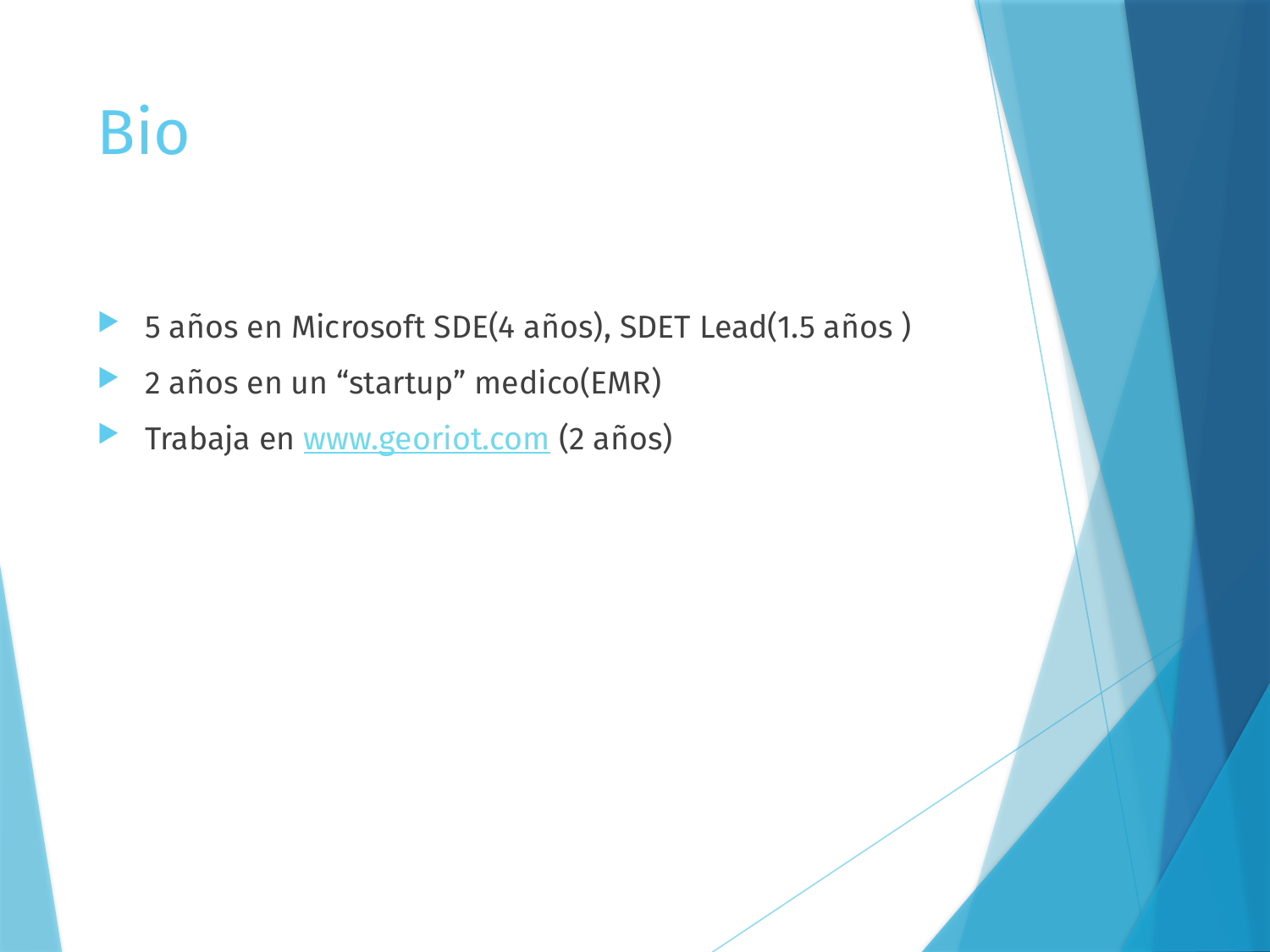

# Bio
5 años en Microsoft SDE(4 años), SDET Lead(1.5 años )
2 años en un “startup” medico(EMR)
Trabaja en www.georiot.com (2 años)